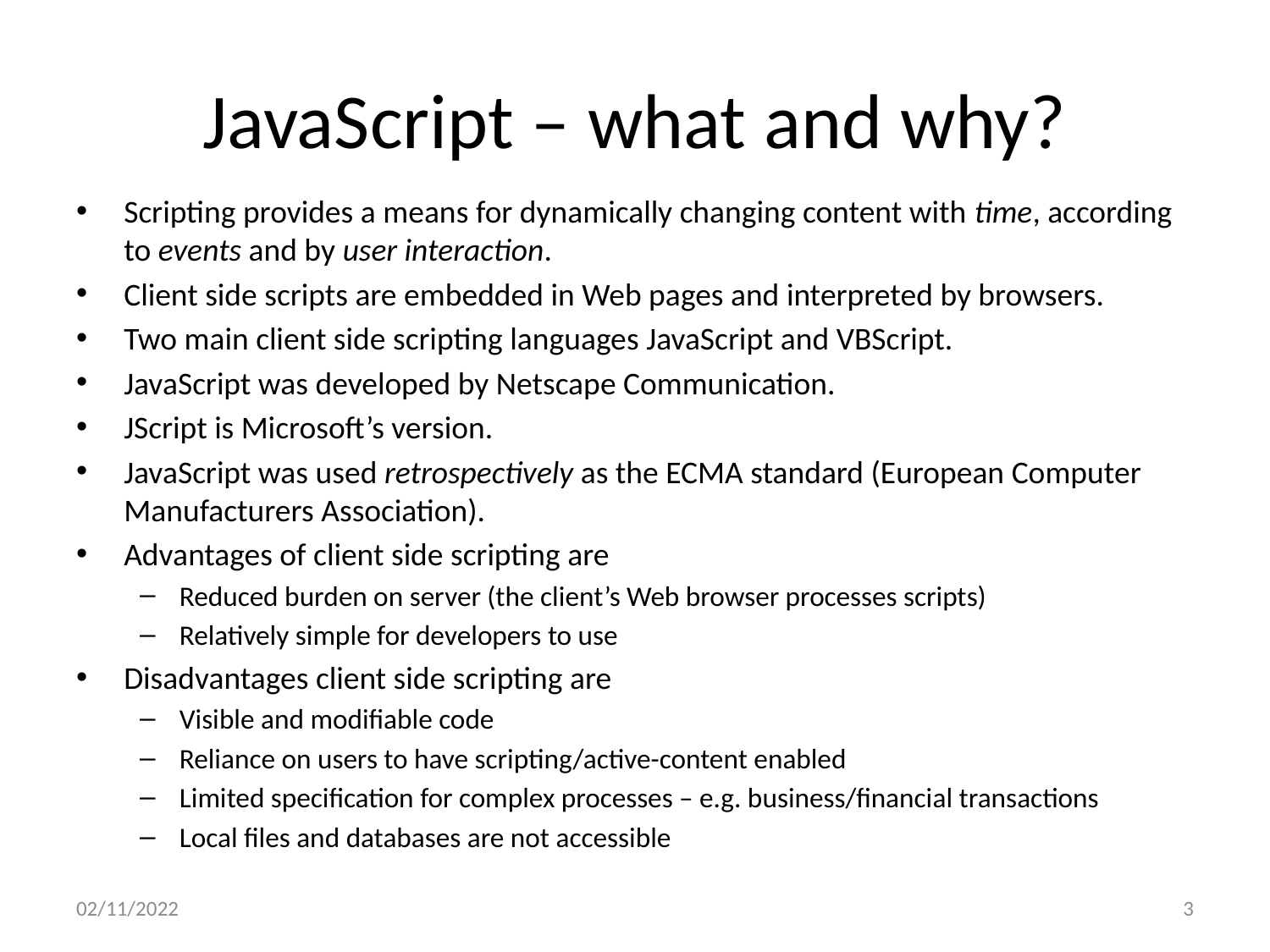

# JavaScript – what and why?
Scripting provides a means for dynamically changing content with time, according to events and by user interaction.
Client side scripts are embedded in Web pages and interpreted by browsers.
Two main client side scripting languages JavaScript and VBScript.
JavaScript was developed by Netscape Communication.
JScript is Microsoft’s version.
JavaScript was used retrospectively as the ECMA standard (European Computer Manufacturers Association).
Advantages of client side scripting are
Reduced burden on server (the client’s Web browser processes scripts)
Relatively simple for developers to use
Disadvantages client side scripting are
Visible and modifiable code
Reliance on users to have scripting/active-content enabled
Limited specification for complex processes – e.g. business/financial transactions
Local files and databases are not accessible
02/11/2022
3